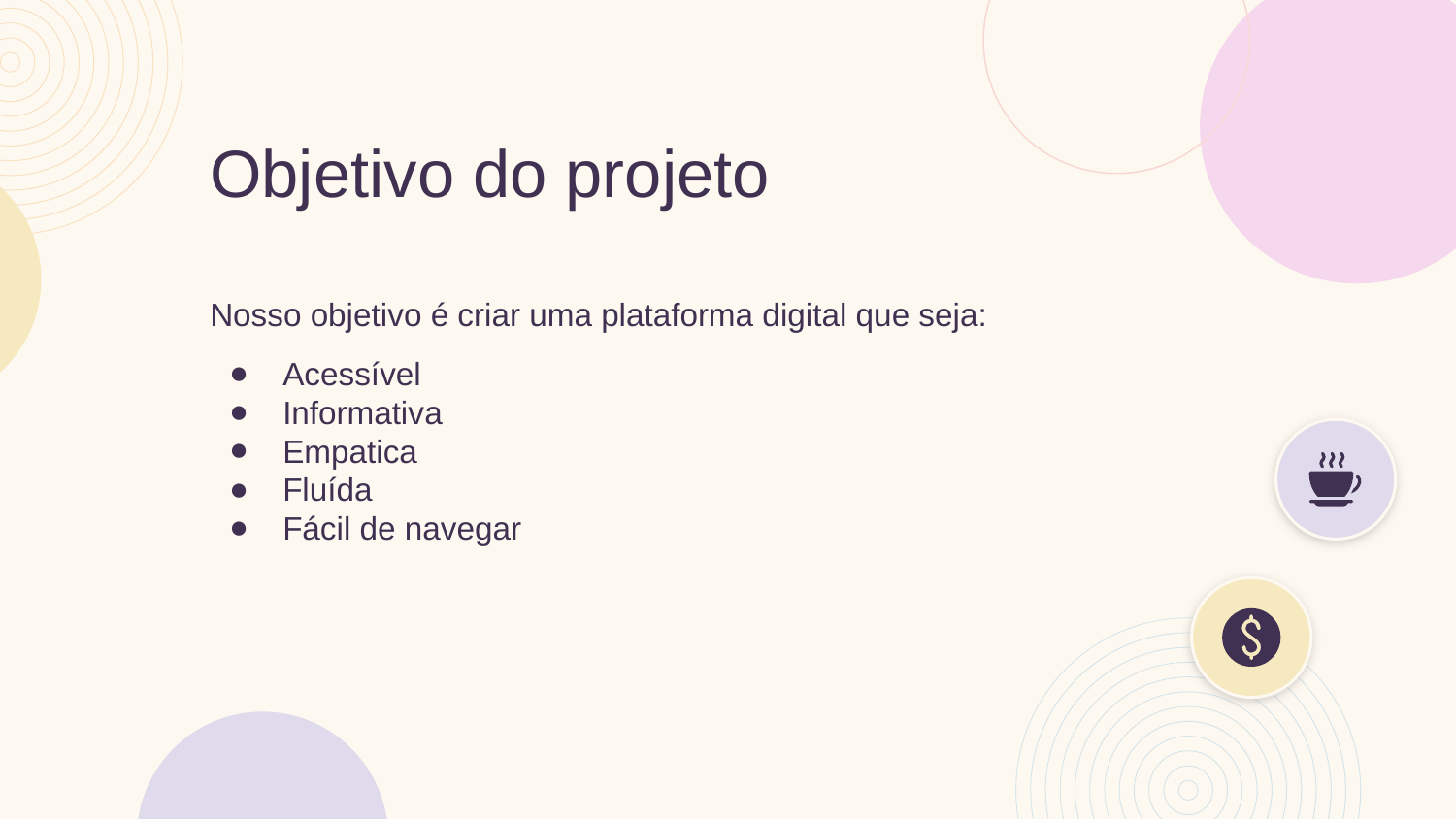

# Objetivo do projeto
Nosso objetivo é criar uma plataforma digital que seja:
Acessível
Informativa
Empatica
Fluída
Fácil de navegar